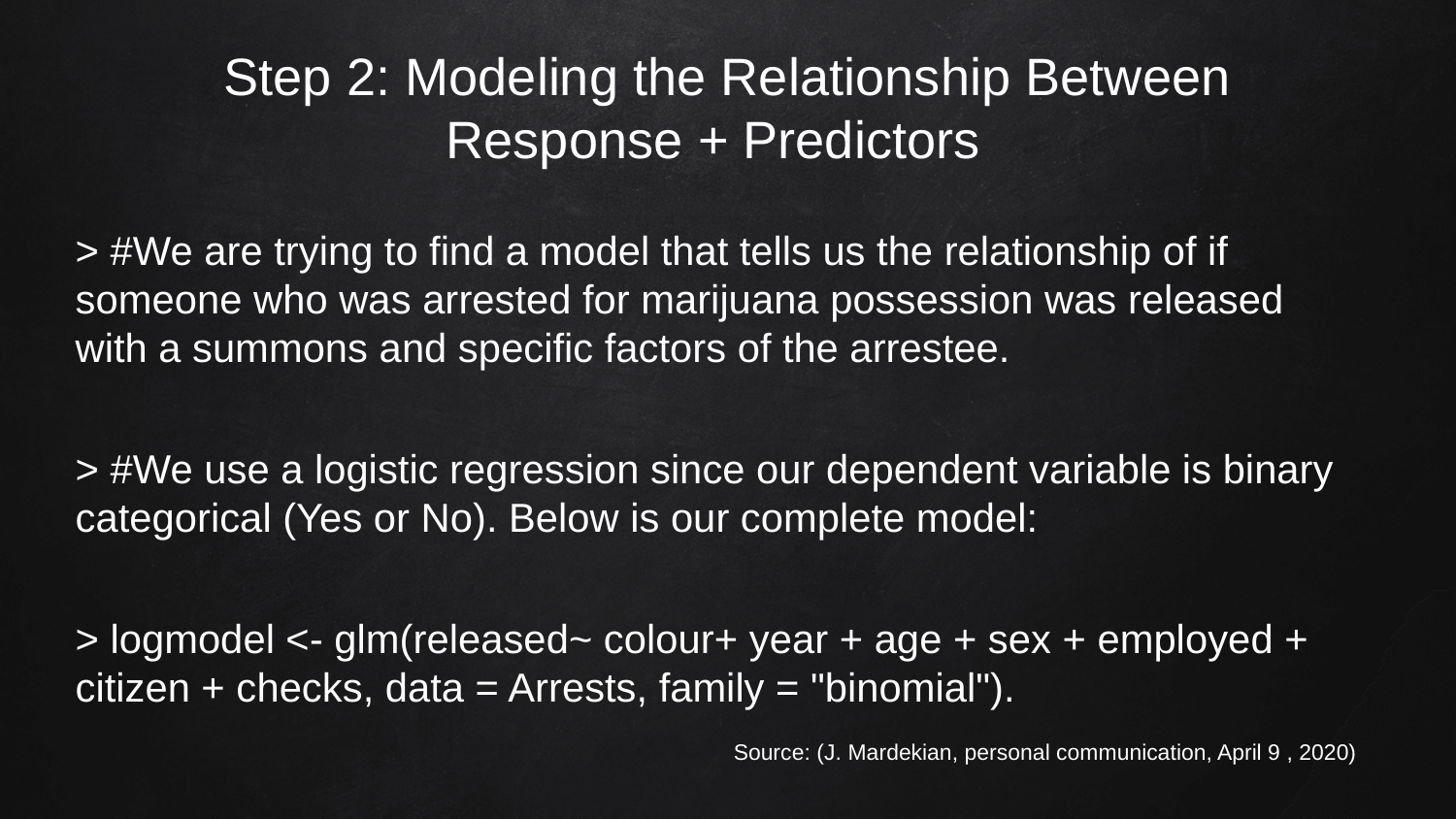

# Step 2: Modeling the Relationship Between Response + Predictors

> #We are trying to find a model that tells us the relationship of if someone who was arrested for marijuana possession was released with a summons and specific factors of the arrestee.

> #We use a logistic regression since our dependent variable is binary categorical (Yes or No). Below is our complete model:

> logmodel <- glm(released~ colour+ year + age + sex + employed + citizen + checks, data = Arrests, family = "binomial").
Source: (J. Mardekian, personal communication, April 9 , 2020)